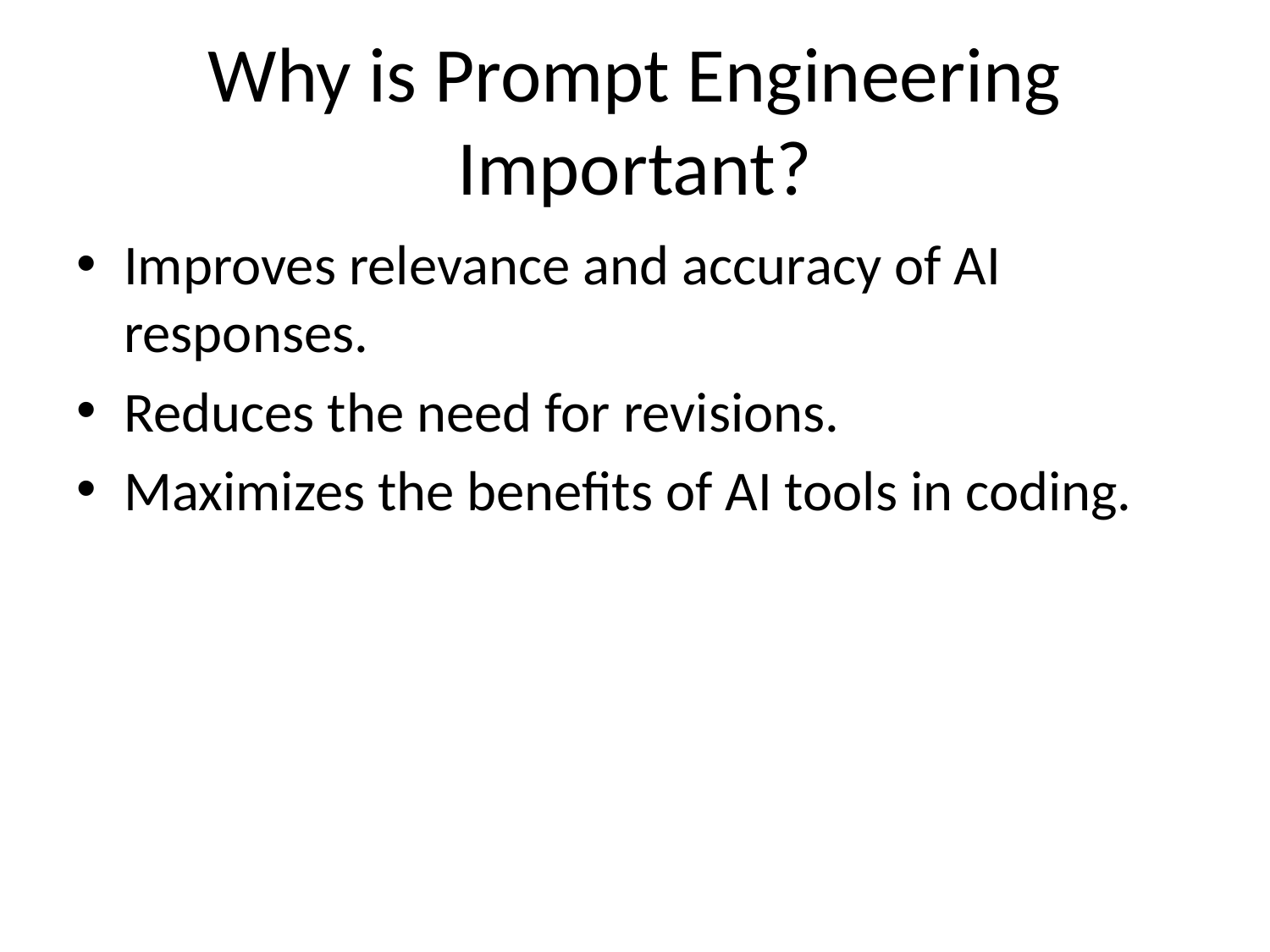

# Why is Prompt Engineering Important?
Improves relevance and accuracy of AI responses.
Reduces the need for revisions.
Maximizes the benefits of AI tools in coding.